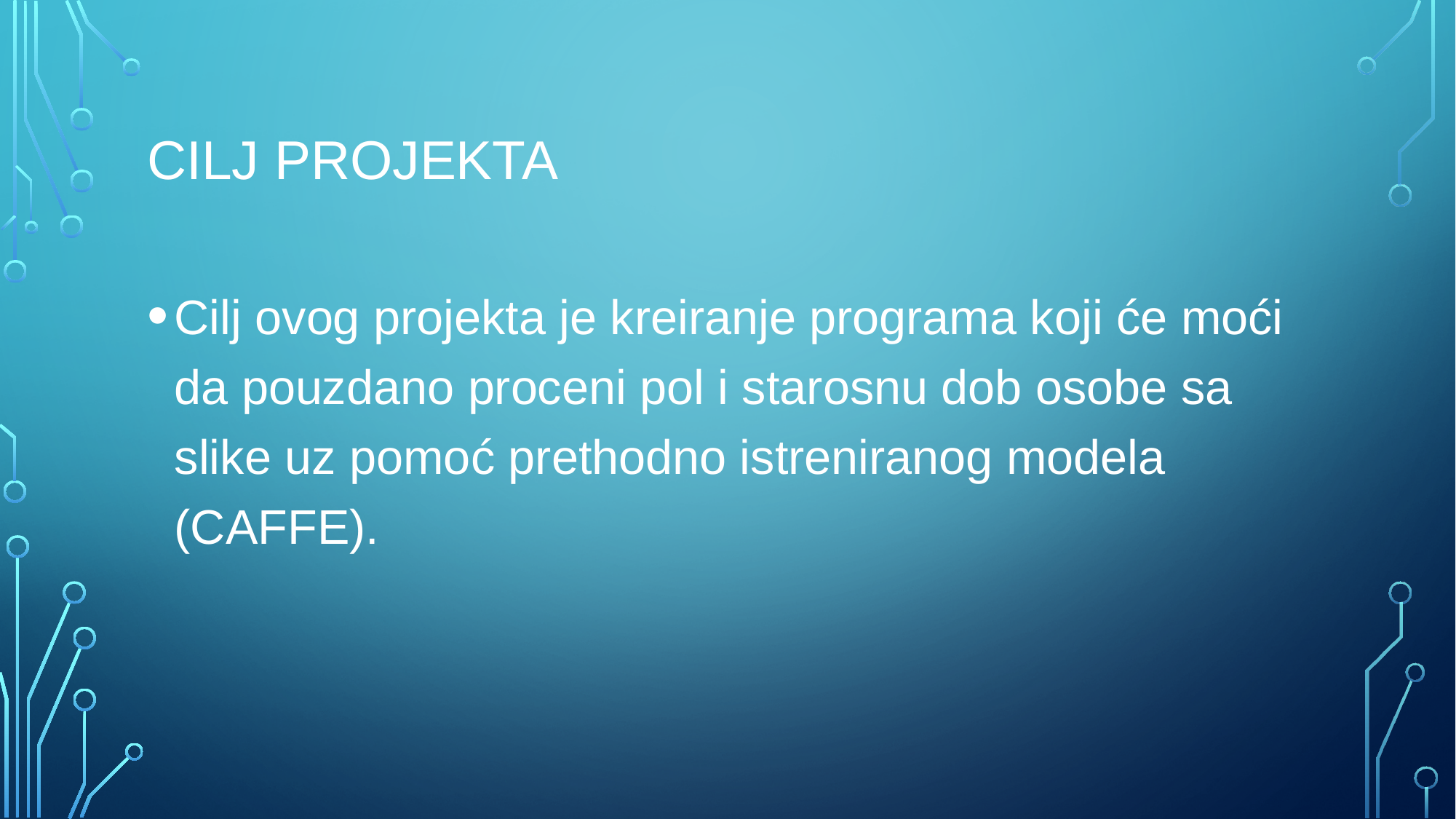

# Cilj projekta
Cilj ovog projekta je kreiranje programa koji će moći da pouzdano proceni pol i starosnu dob osobe sa slike uz pomoć prethodno istreniranog modela (CAFFE).